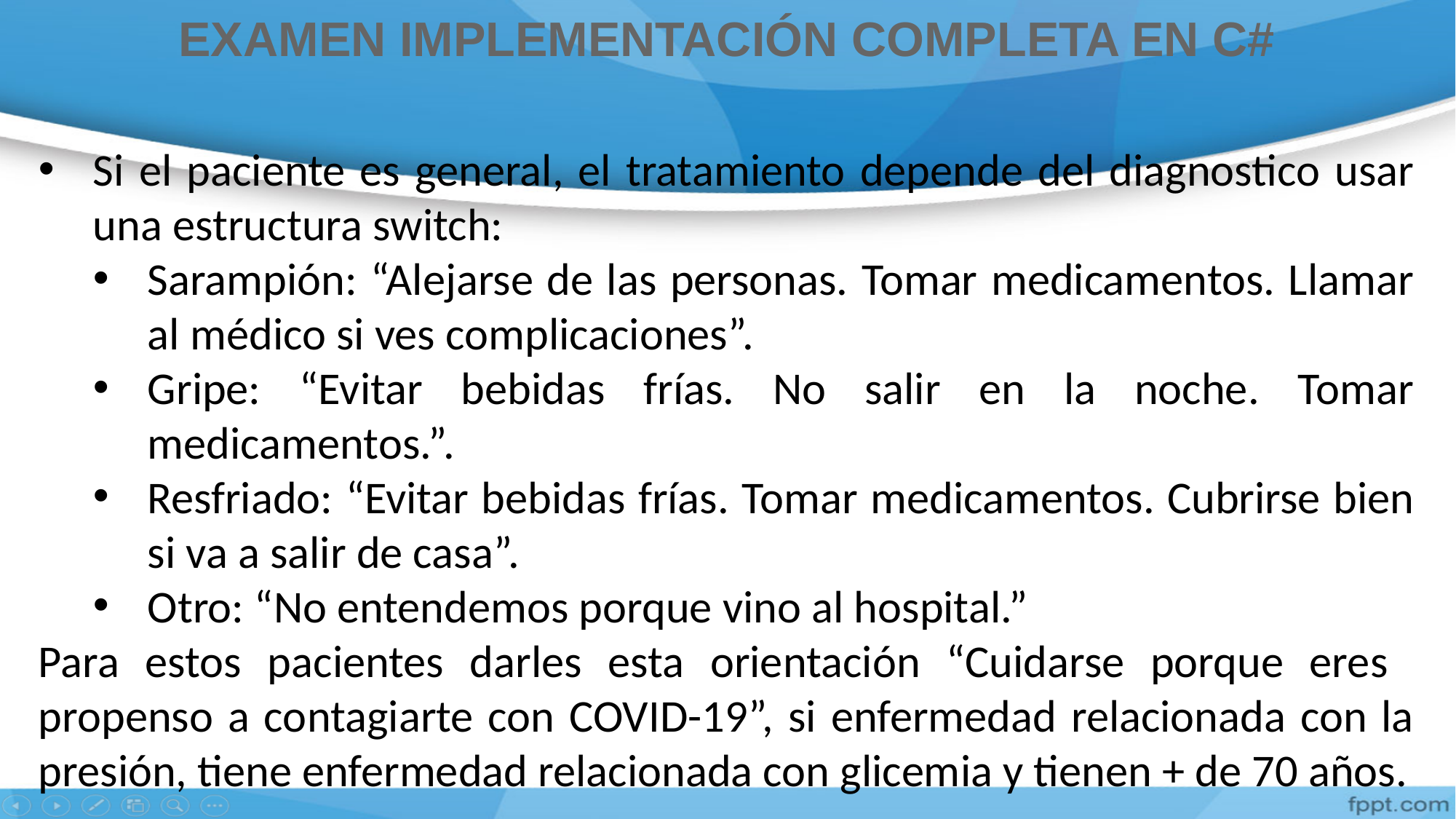

EXAMEN IMPLEMENTACIÓN COMPLETA EN C#
Si el paciente es general, el tratamiento depende del diagnostico usar una estructura switch:
Sarampión: “Alejarse de las personas. Tomar medicamentos. Llamar al médico si ves complicaciones”.
Gripe: “Evitar bebidas frías. No salir en la noche. Tomar medicamentos.”.
Resfriado: “Evitar bebidas frías. Tomar medicamentos. Cubrirse bien si va a salir de casa”.
Otro: “No entendemos porque vino al hospital.”
Para estos pacientes darles esta orientación “Cuidarse porque eres  propenso a contagiarte con COVID-19”, si enfermedad relacionada con la presión, tiene enfermedad relacionada con glicemia y tienen + de 70 años.